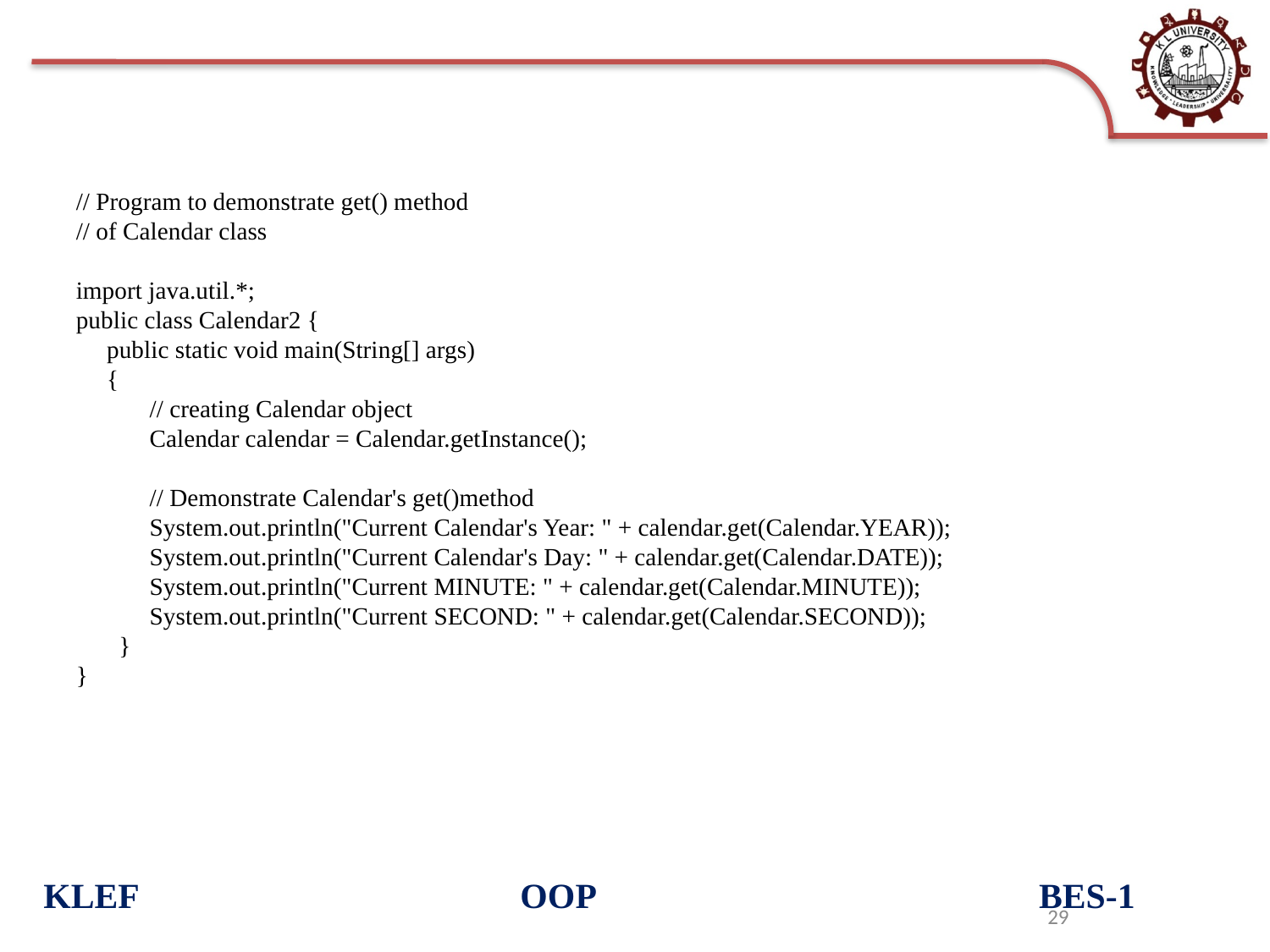

#

// Program to demonstrate get() method
// of Calendar class

import java.util.*;
public class Calendar2 {
     public static void main(String[] args)
     {
            // creating Calendar object
            Calendar calendar = Calendar.getInstance();

            // Demonstrate Calendar's get()method
            System.out.println("Current Calendar's Year: " + calendar.get(Calendar.YEAR));
            System.out.println("Current Calendar's Day: " + calendar.get(Calendar.DATE));
            System.out.println("Current MINUTE: " + calendar.get(Calendar.MINUTE));
            System.out.println("Current SECOND: " + calendar.get(Calendar.SECOND));
       }
}
KLEF                                           OOP                                                  BES-1
29